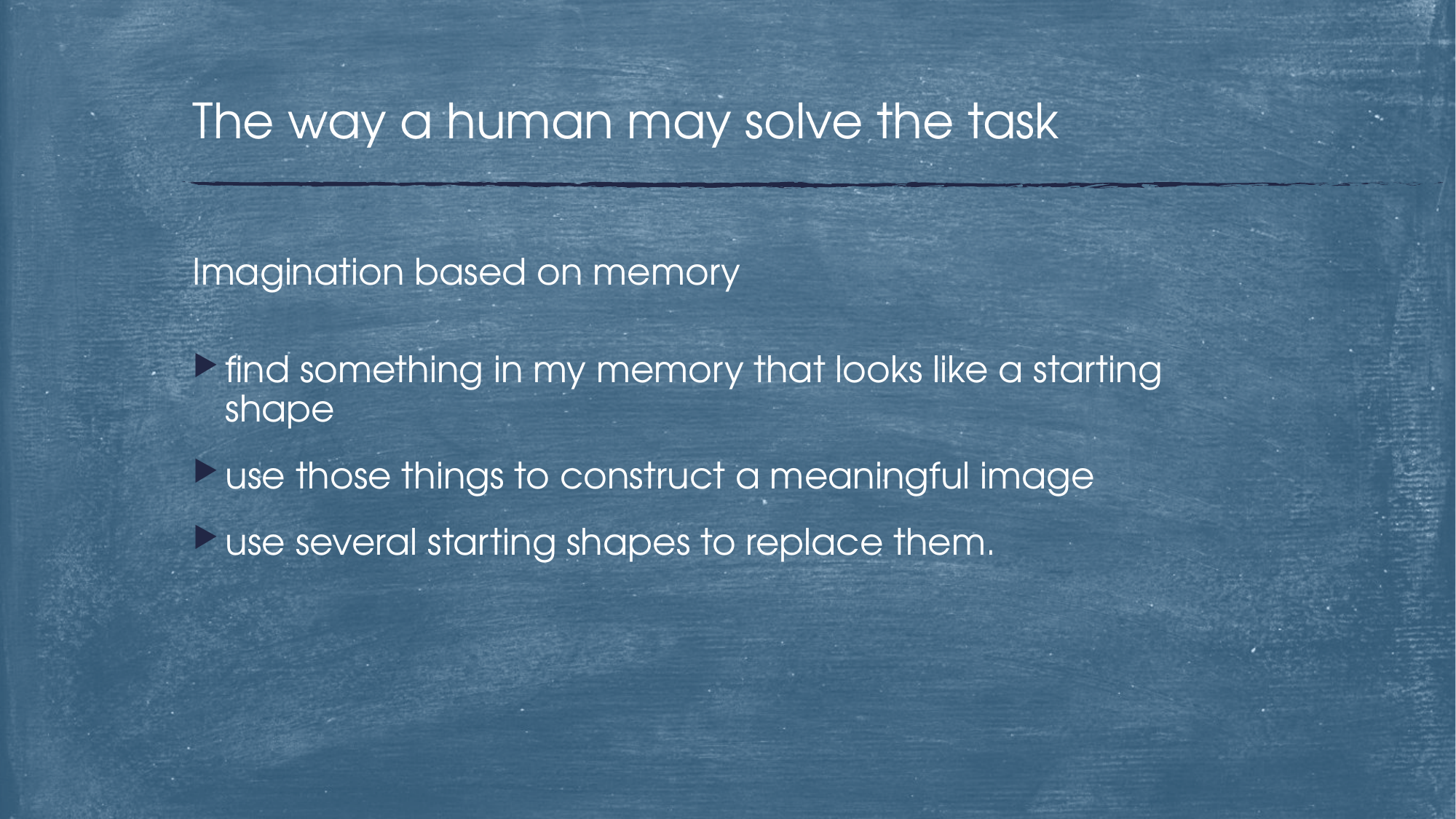

# The way a human may solve the task
Imagination based on memory
find something in my memory that looks like a starting shape
use those things to construct a meaningful image
use several starting shapes to replace them.